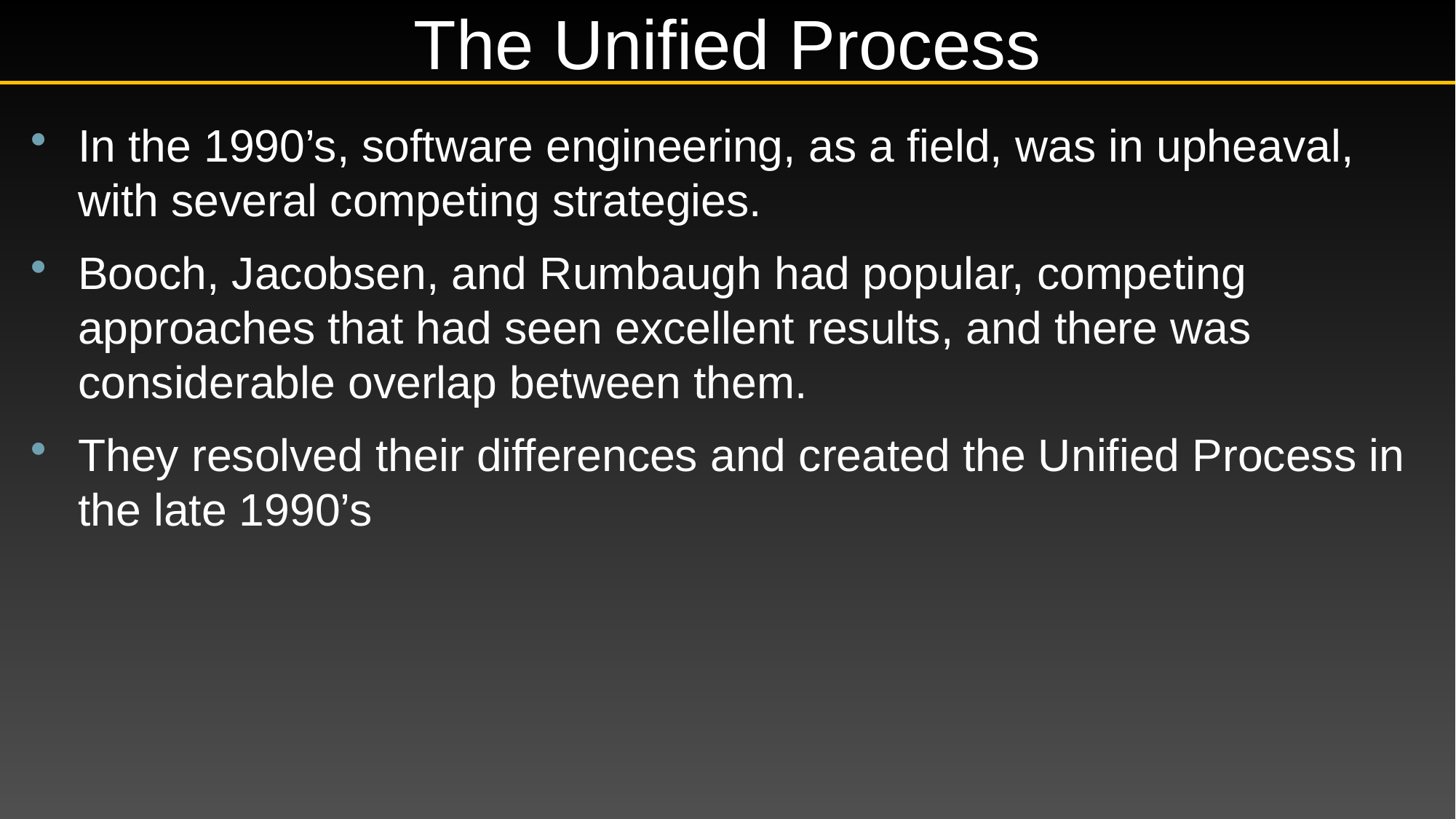

# The Unified Process
In the 1990’s, software engineering, as a field, was in upheaval, with several competing strategies.
Booch, Jacobsen, and Rumbaugh had popular, competing approaches that had seen excellent results, and there was considerable overlap between them.
They resolved their differences and created the Unified Process in the late 1990’s